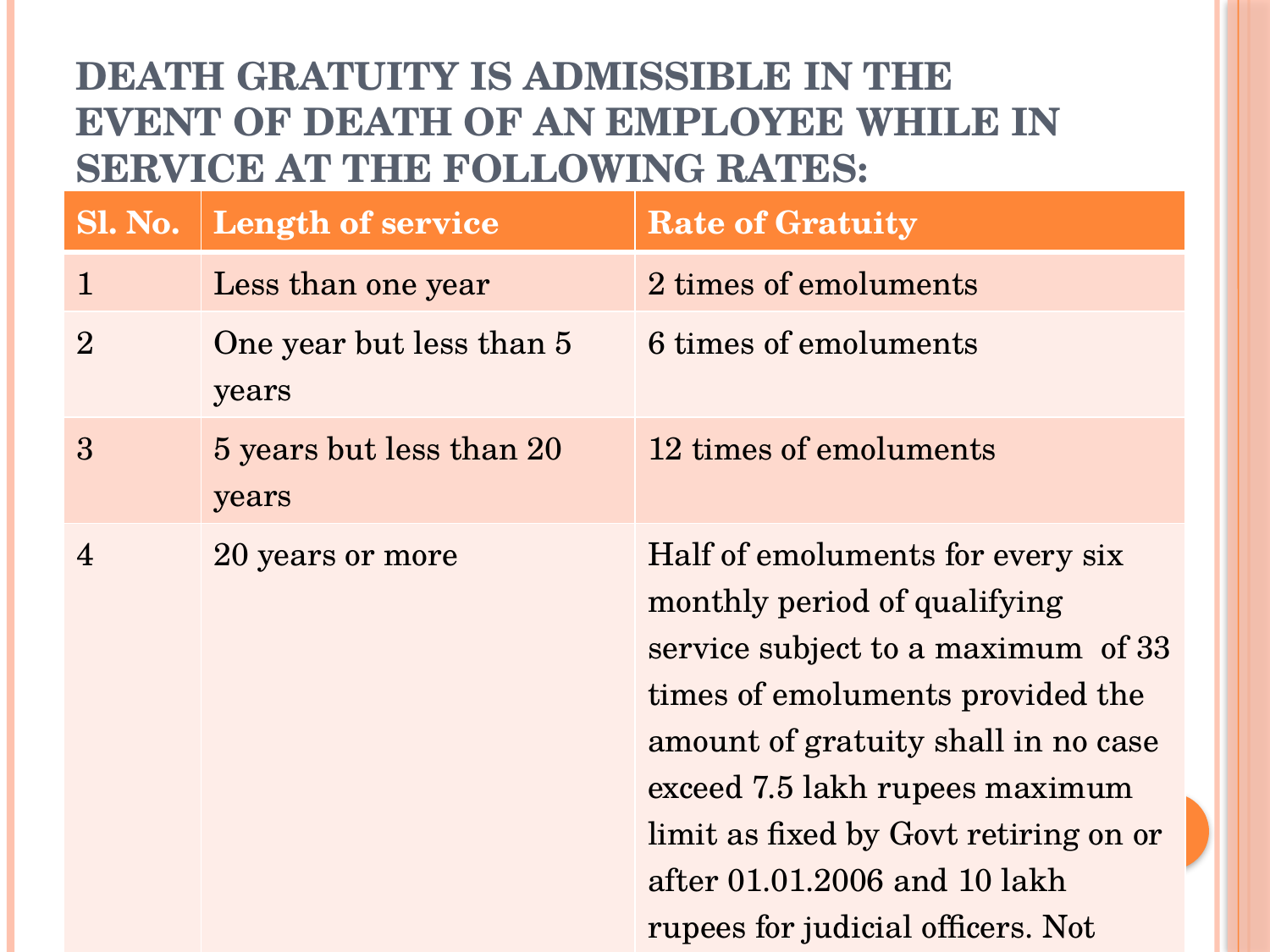

# Death Gratuity is admissible in the event of death of an employee while in service at the following rates:
| Sl. No. | Length of service | Rate of Gratuity |
| --- | --- | --- |
| 1 | Less than one year | 2 times of emoluments |
| 2 | One year but less than 5 years | 6 times of emoluments |
| 3 | 5 years but less than 20 years | 12 times of emoluments |
| 4 | 20 years or more | Half of emoluments for every six monthly period of qualifying service subject to a maximum of 33 times of emoluments provided the amount of gratuity shall in no case exceed 7.5 lakh rupees maximum limit as fixed by Govt retiring on or after 01.01.2006 and 10 lakh rupees for judicial officers. Not exceeding 15 lakh w.e.f. 01.01.2016 |